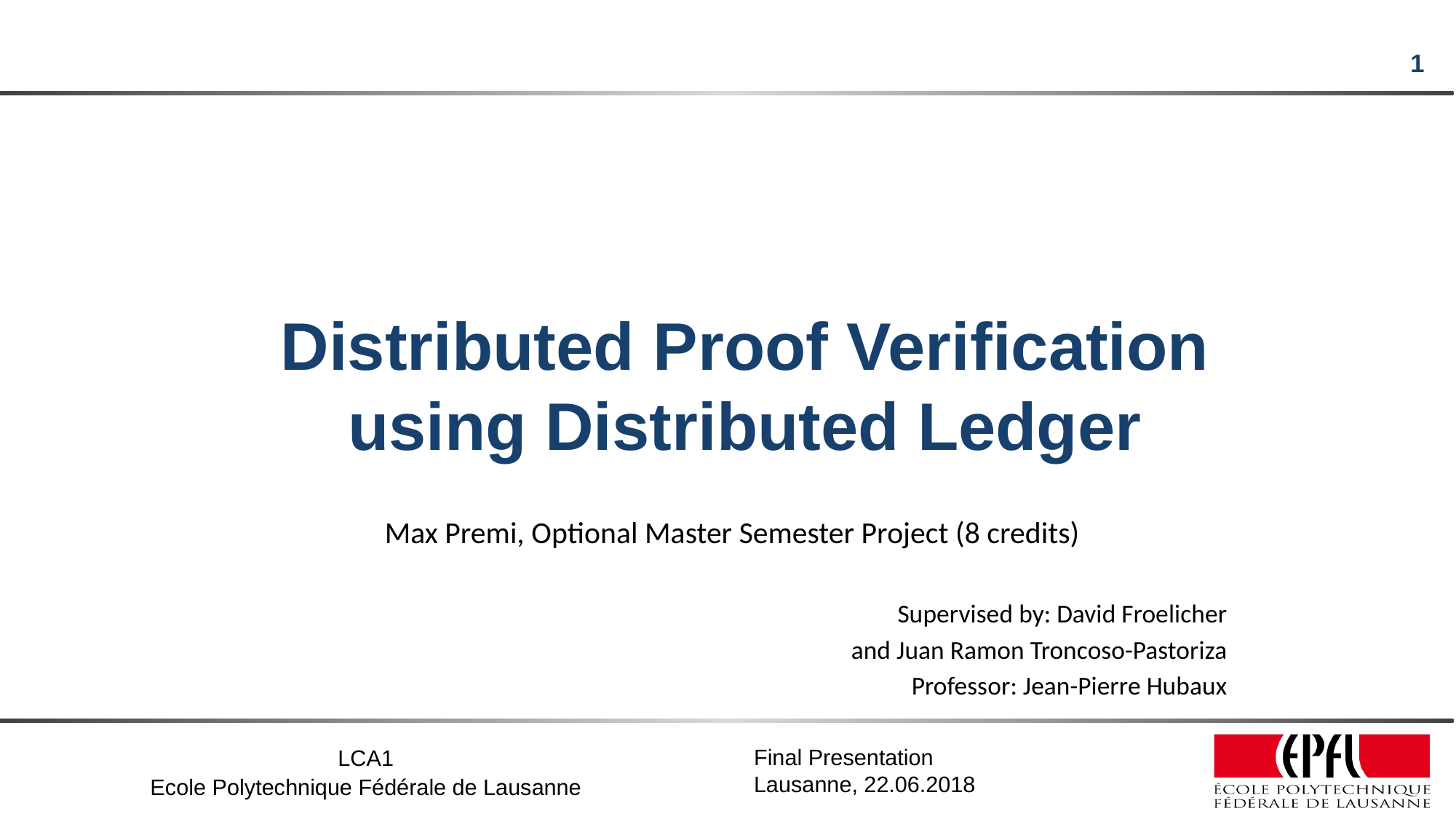

# Distributed Proof Verification using Distributed Ledger
Max Premi, Optional Master Semester Project (8 credits)

Supervised by: David Froelicher
and Juan Ramon Troncoso-Pastoriza
Professor: Jean-Pierre Hubaux